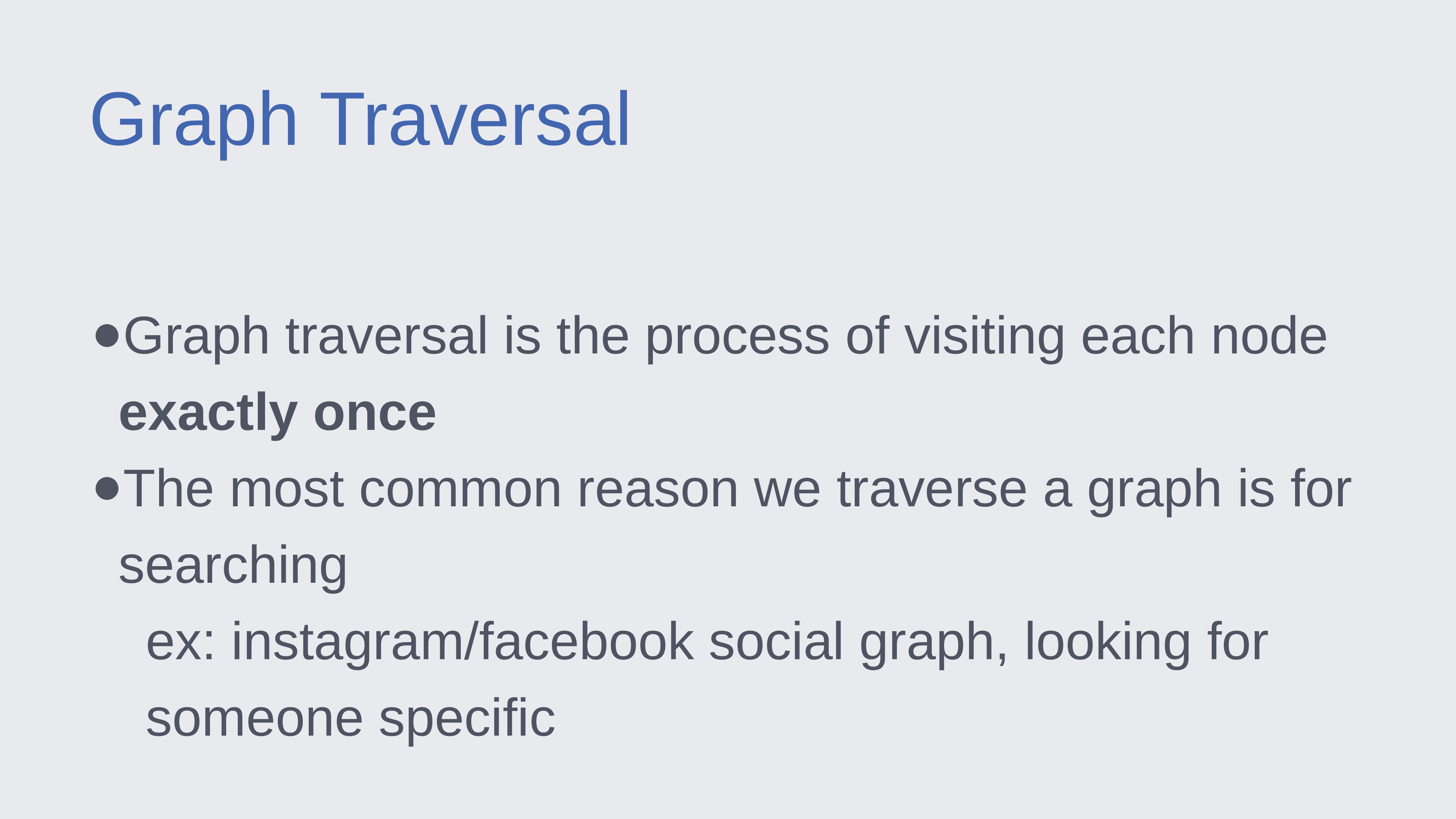

Graph Traversal

Graph traversal is the process of visiting each node exactly once
The most common reason we traverse a graph is for searching
ex: instagram/facebook social graph, looking for someone specific